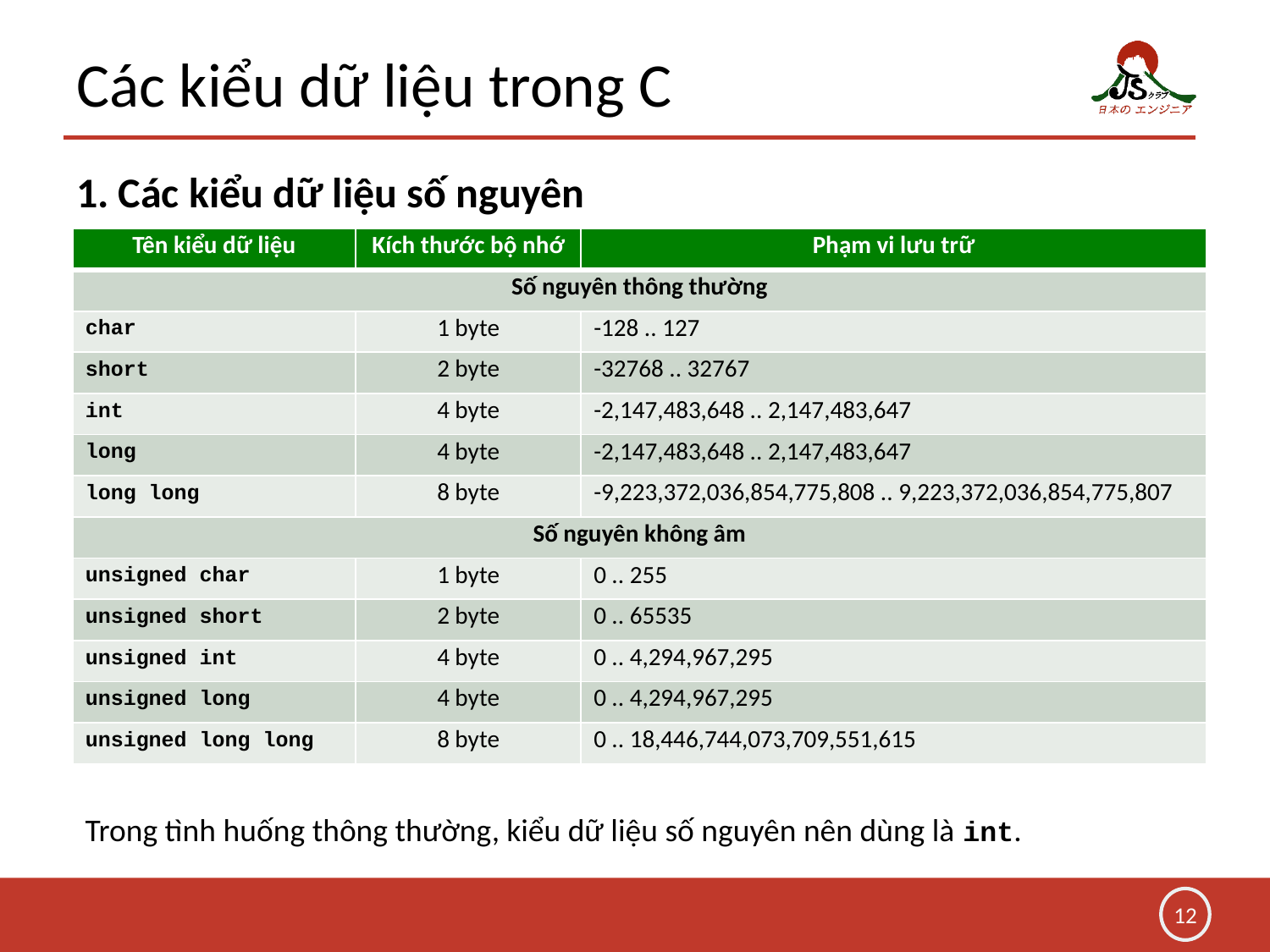

# Các kiểu dữ liệu trong C
1. Các kiểu dữ liệu số nguyên
| Tên kiểu dữ liệu | Kích thước bộ nhớ | Phạm vi lưu trữ |
| --- | --- | --- |
| Số nguyên thông thường |  |  |
| char | 1 byte | -128 .. 127 |
| short | 2 byte | -32768 .. 32767 |
| int | 4 byte | -2,147,483,648 .. 2,147,483,647 |
| long | 4 byte | -2,147,483,648 .. 2,147,483,647 |
| long long | 8 byte | -9,223,372,036,854,775,808 .. 9,223,372,036,854,775,807 |
| Số nguyên không âm |  |  |
| unsigned char | 1 byte | 0 .. 255 |
| unsigned short | 2 byte | 0 .. 65535 |
| unsigned int | 4 byte | 0 .. 4,294,967,295 |
| unsigned long | 4 byte | 0 .. 4,294,967,295 |
| unsigned long long | 8 byte | 0 .. 18,446,744,073,709,551,615 |
Trong tình huống thông thường, kiểu dữ liệu số nguyên nên dùng là int.